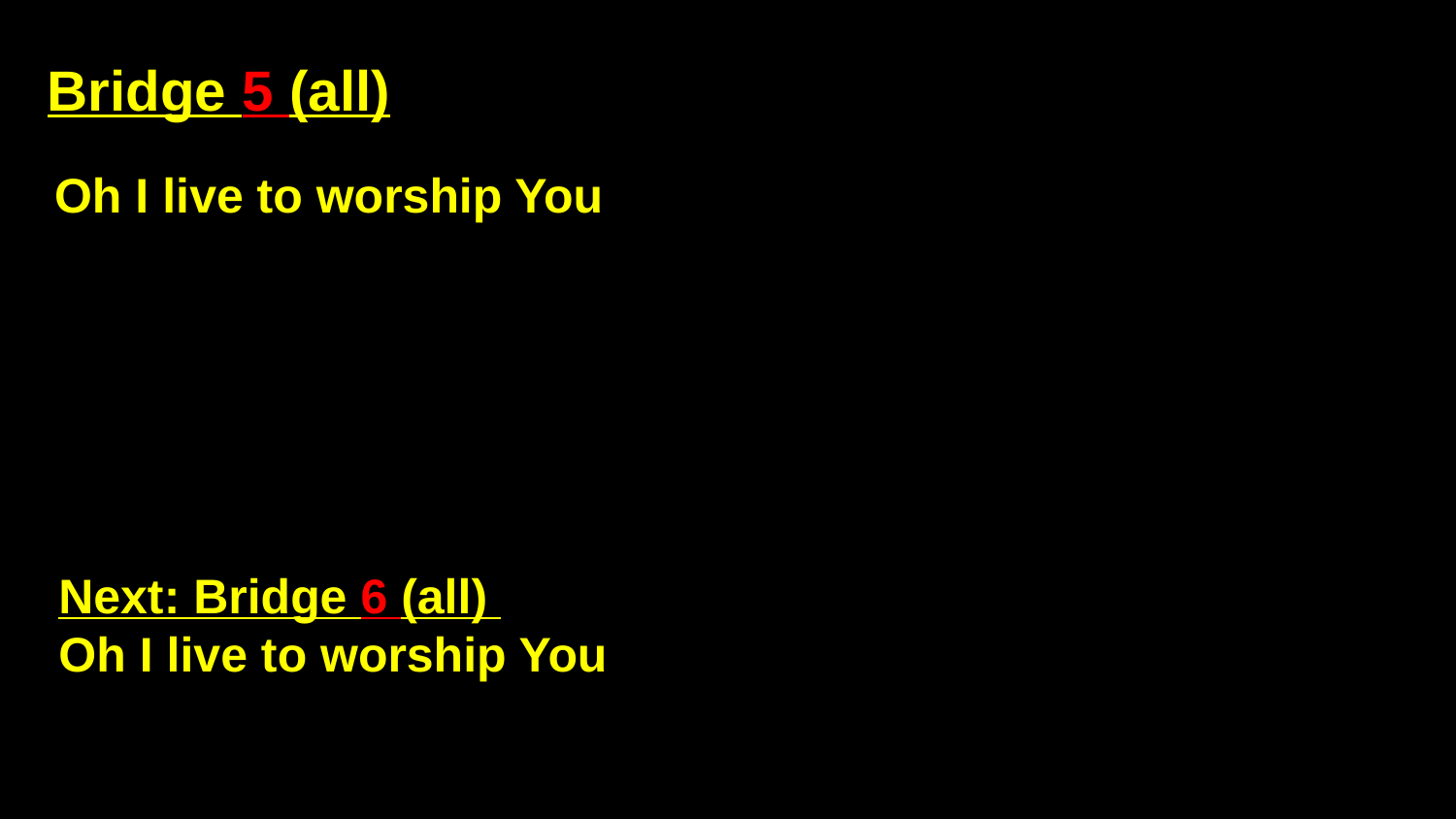

# Bridge 5 (all)
Oh I live to worship You
Next: Bridge 6 (all)
Oh I live to worship You
11